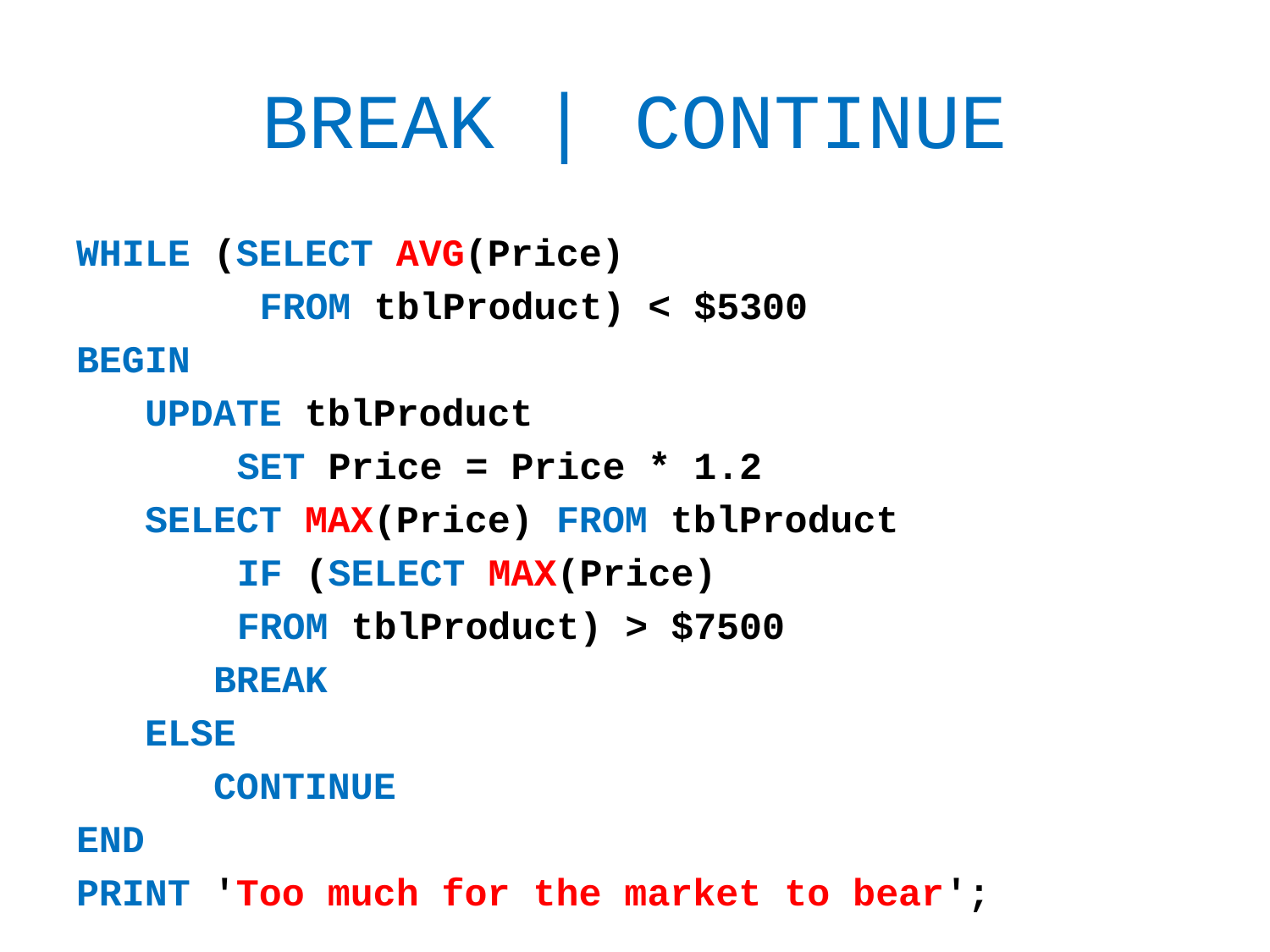

# BREAK | CONTINUE
WHILE (SELECT AVG(Price)
		 FROM tblProduct) < $5300
BEGIN
   UPDATE tblProduct
		SET Price = Price * 1.2
   SELECT MAX(Price) FROM tblProduct
   	IF (SELECT MAX(Price)
		FROM tblProduct) > $7500
      BREAK
   ELSE
      CONTINUE
END
PRINT 'Too much for the market to bear';